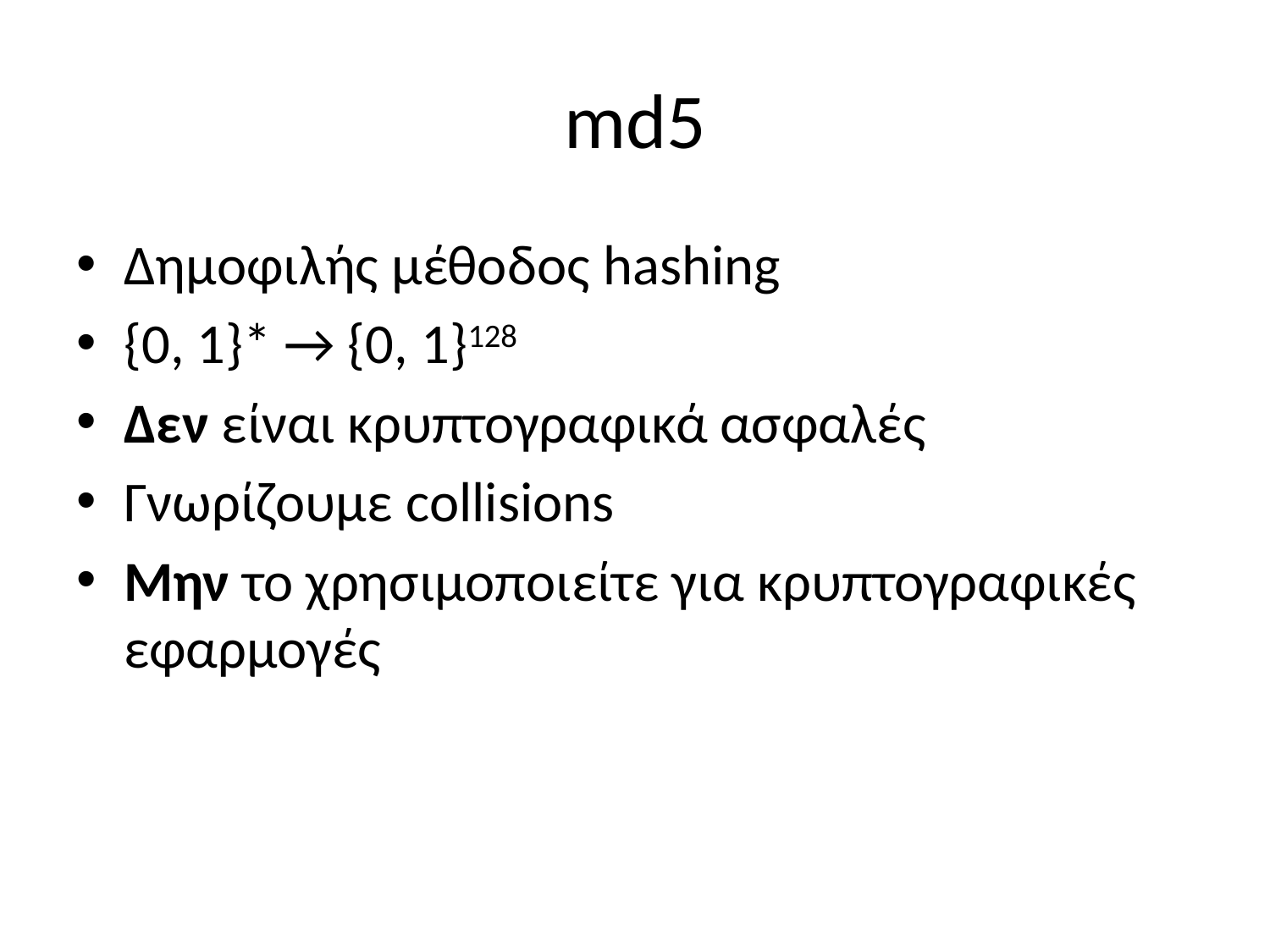

# md5
Δημοφιλής μέθοδος hashing
{0, 1}* → {0, 1}128
Δεν είναι κρυπτογραφικά ασφαλές
Γνωρίζουμε collisions
Μην το χρησιμοποιείτε για κρυπτογραφικές εφαρμογές